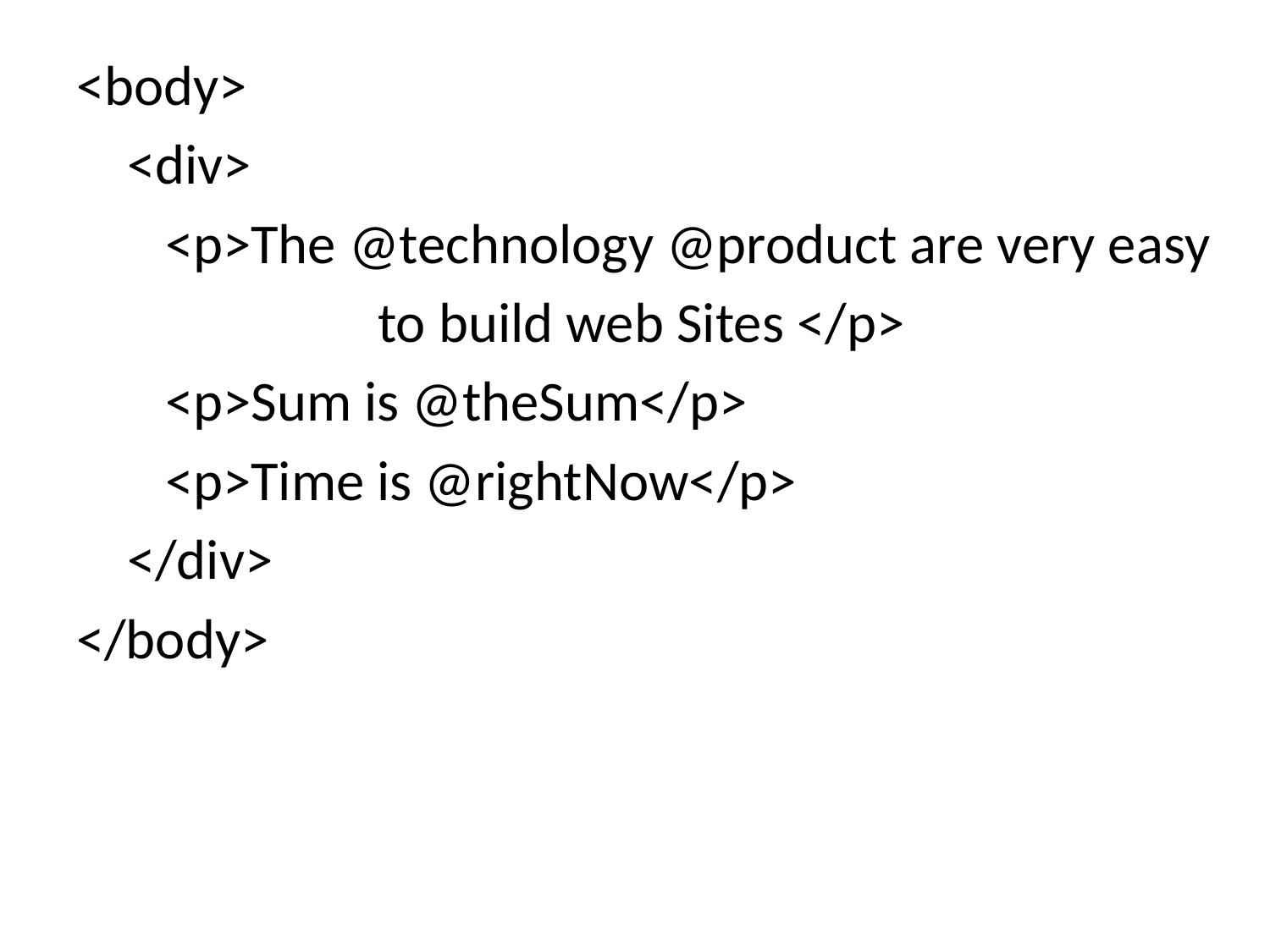

<body>
    <div>
       <p>The @technology @product are very easy
			to build web Sites </p>
       <p>Sum is @theSum</p>
       <p>Time is @rightNow</p>
    </div>
</body>